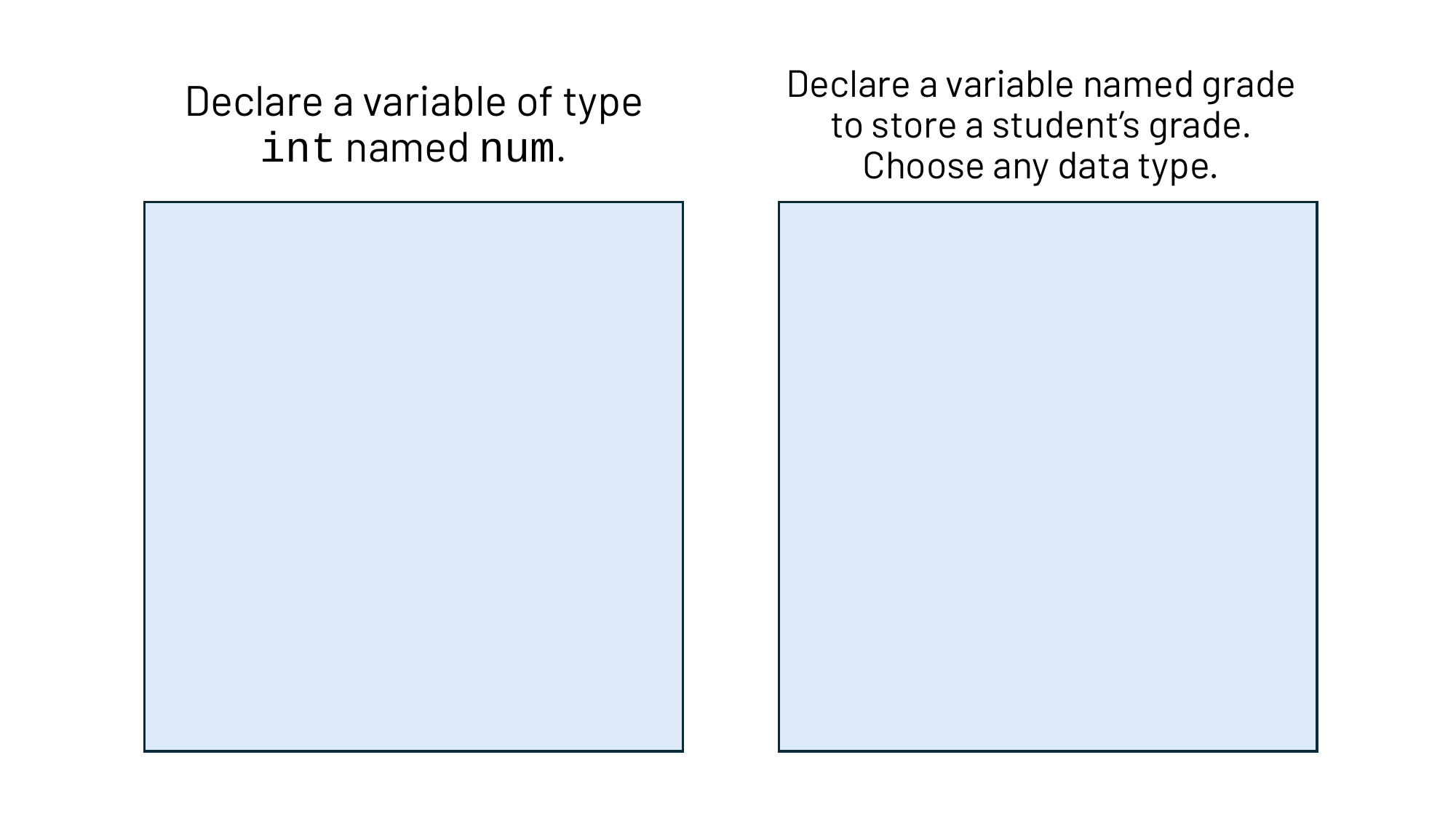

# Declare a variable of type int named num.
Declare a variable named grade to store a student’s grade. Choose any data type.